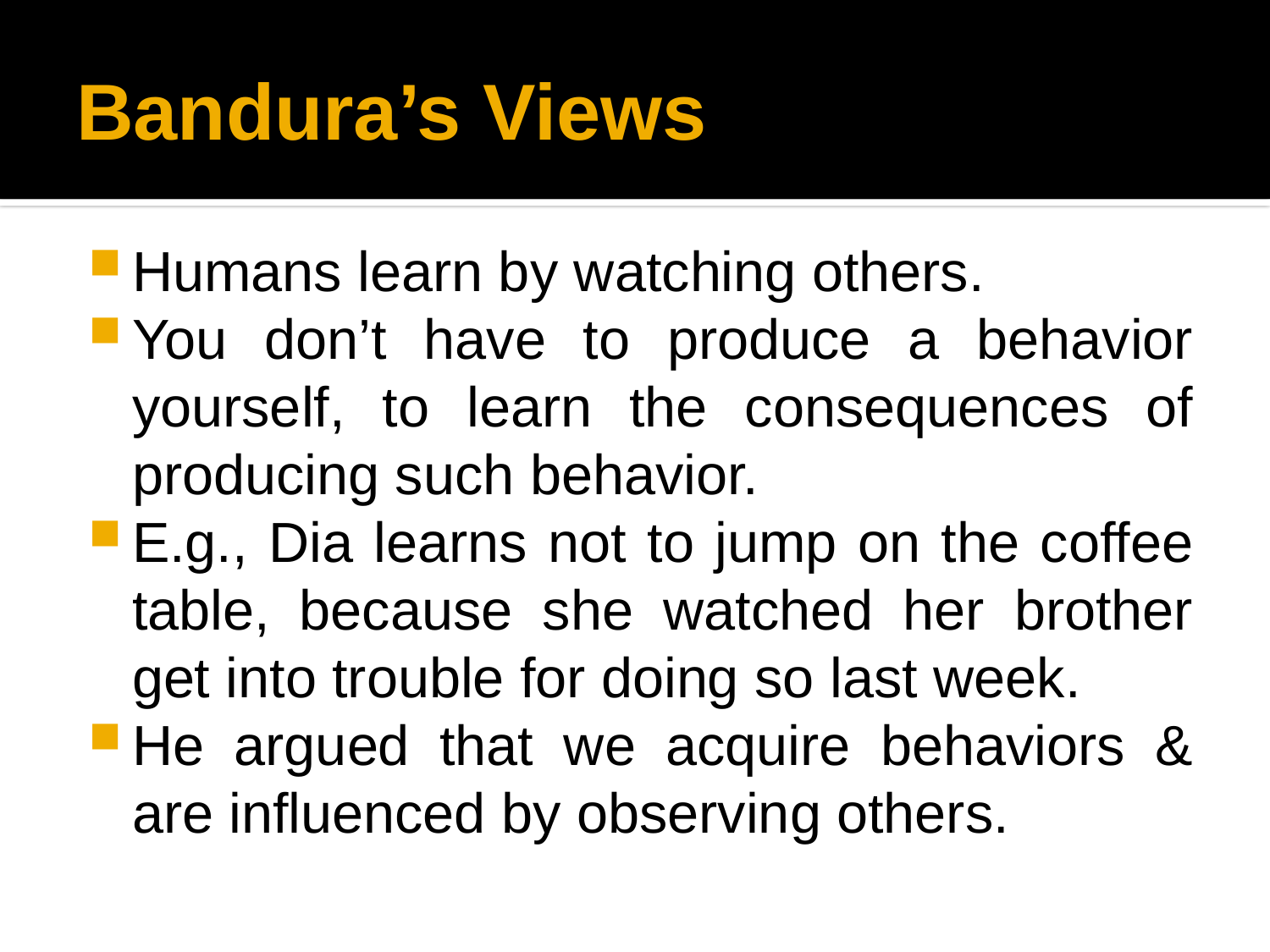

# Bandura’s Views
Humans learn by watching others.
You don’t have to produce a behavior yourself, to learn the consequences of producing such behavior.
E.g., Dia learns not to jump on the coffee table, because she watched her brother get into trouble for doing so last week.
He argued that we acquire behaviors & are influenced by observing others.